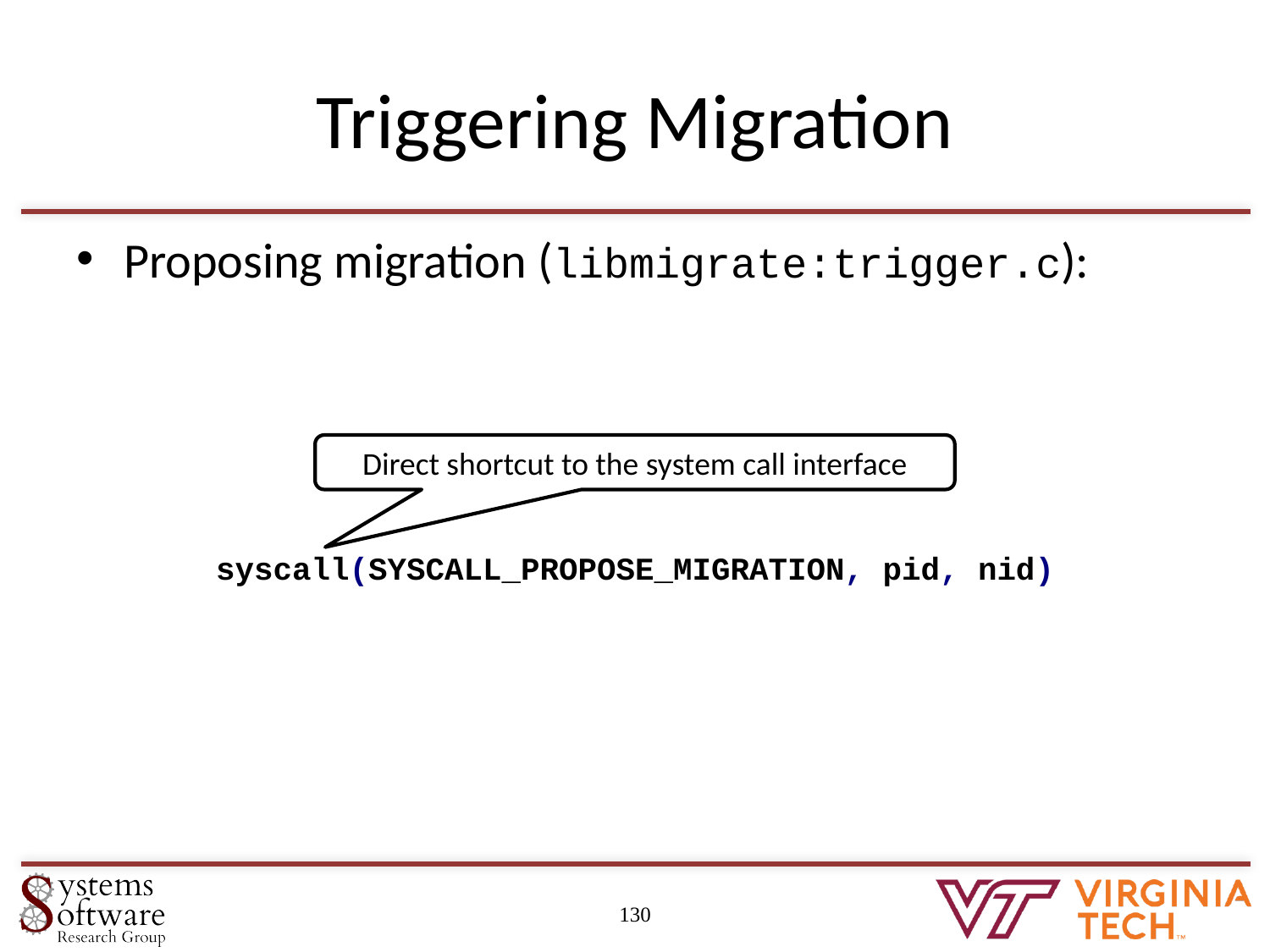

# Triggering Migration
Proposing migration (libmigrate:trigger.c):
Direct shortcut to the system call interface
syscall(SYSCALL_PROPOSE_MIGRATION, pid, nid)